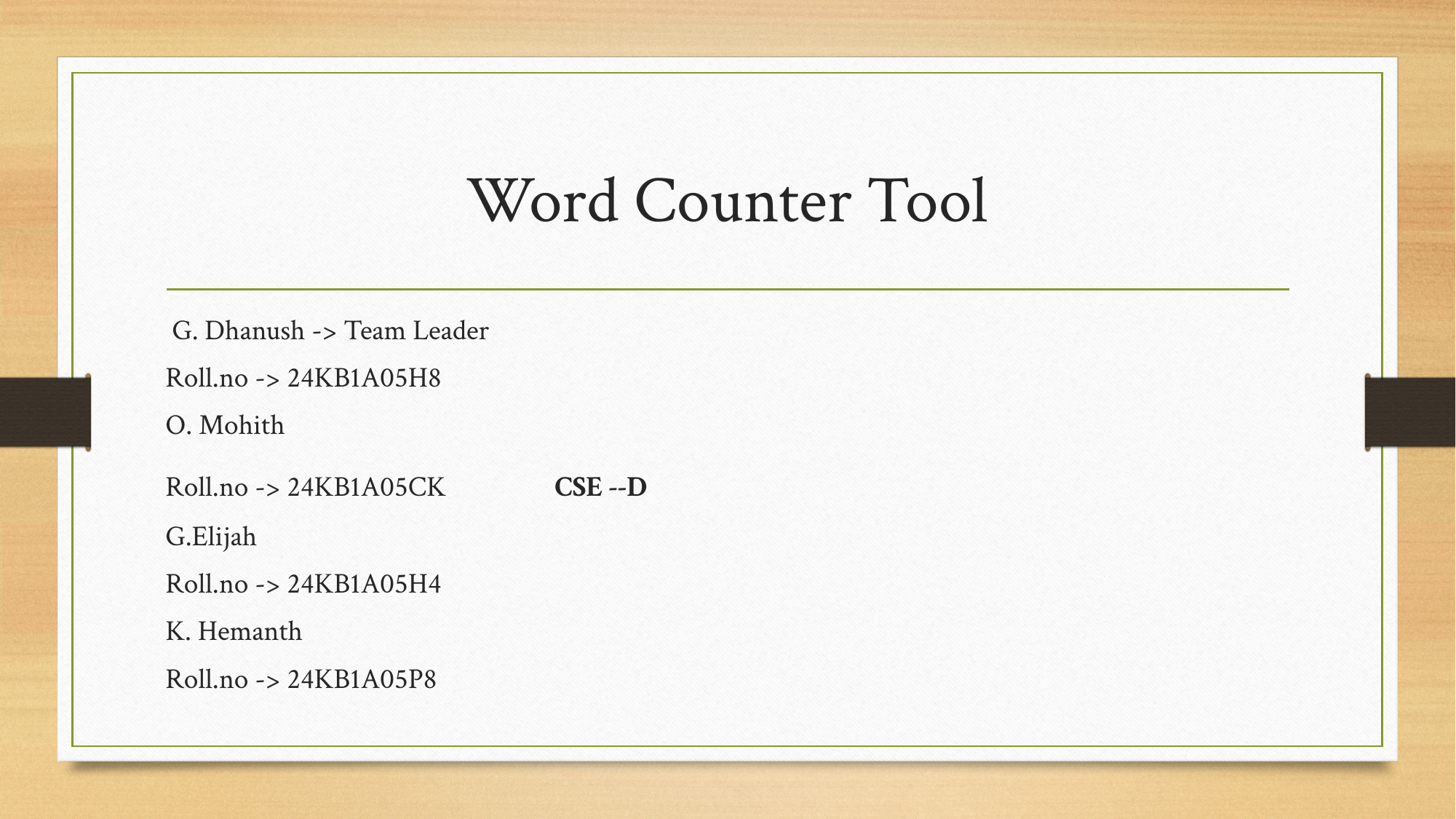

# Word Counter Tool
 G. Dhanush -> Team Leader
Roll.no -> 24KB1A05H8
O. Mohith
Roll.no -> 24KB1A05CK                 CSE --D
G.Elijah
Roll.no -> 24KB1A05H4
K. Hemanth
Roll.no -> 24KB1A05P8